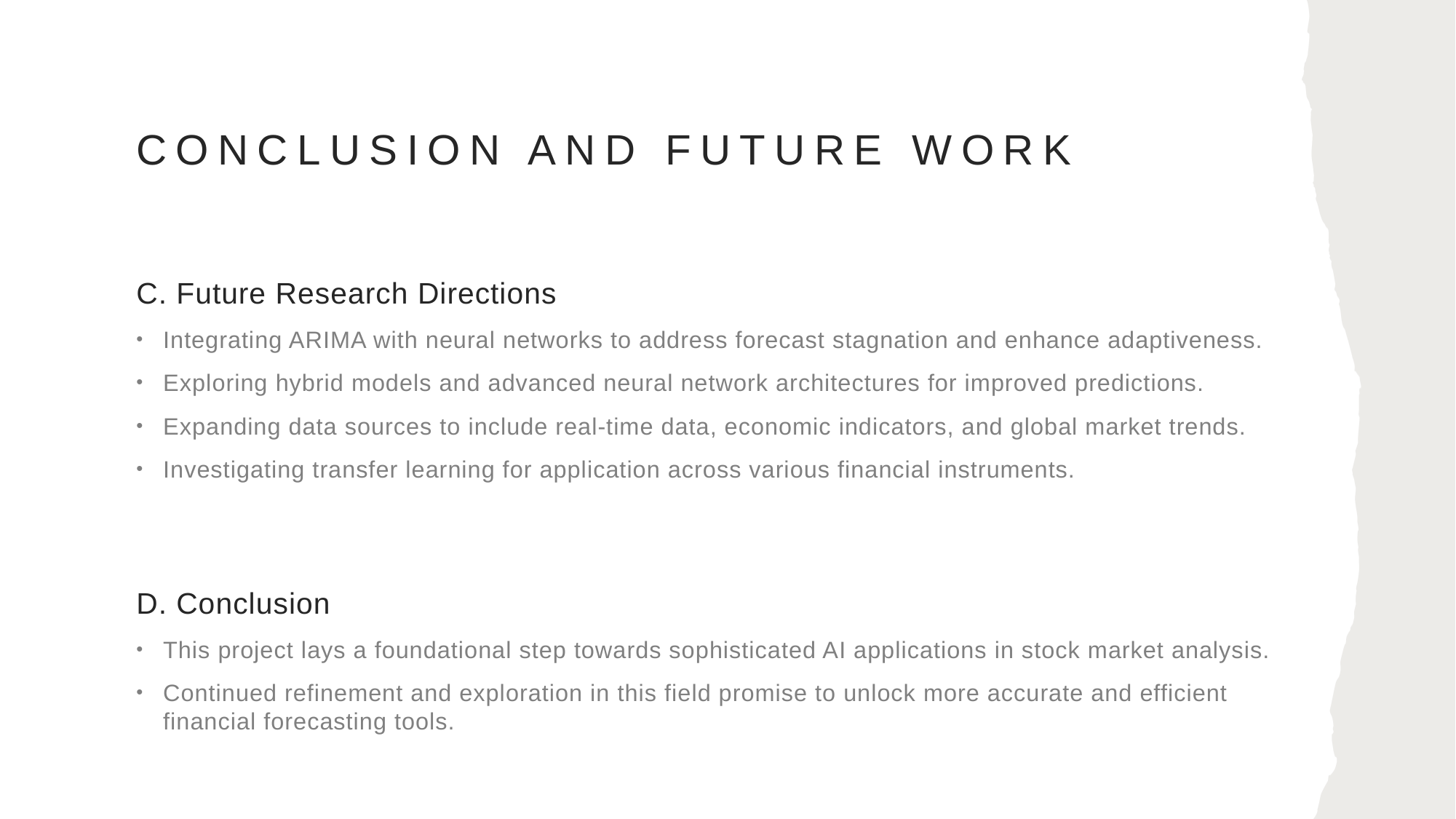

# Conclusion and future work

C. Future Research Directions
Integrating ARIMA with neural networks to address forecast stagnation and enhance adaptiveness.
Exploring hybrid models and advanced neural network architectures for improved predictions.
Expanding data sources to include real-time data, economic indicators, and global market trends.
Investigating transfer learning for application across various financial instruments.

D. Conclusion
This project lays a foundational step towards sophisticated AI applications in stock market analysis.
Continued refinement and exploration in this field promise to unlock more accurate and efficient financial forecasting tools.